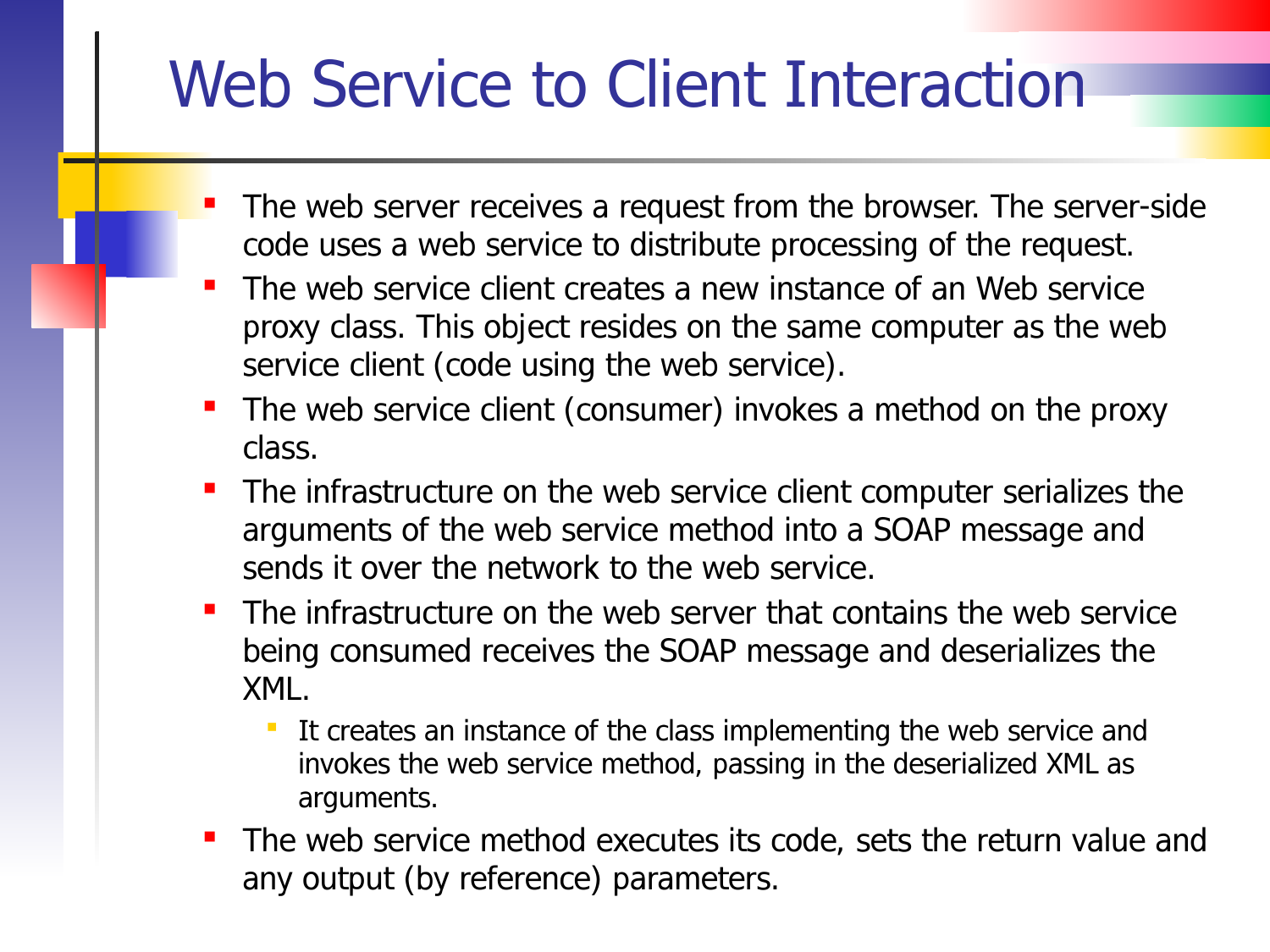

# Web Service to Client Interaction
The web server receives a request from the browser. The server-side code uses a web service to distribute processing of the request.
The web service client creates a new instance of an Web service proxy class. This object resides on the same computer as the web service client (code using the web service).
The web service client (consumer) invokes a method on the proxy class.
The infrastructure on the web service client computer serializes the arguments of the web service method into a SOAP message and sends it over the network to the web service.
The infrastructure on the web server that contains the web service being consumed receives the SOAP message and deserializes the XML.
It creates an instance of the class implementing the web service and invokes the web service method, passing in the deserialized XML as arguments.
The web service method executes its code, sets the return value and any output (by reference) parameters.